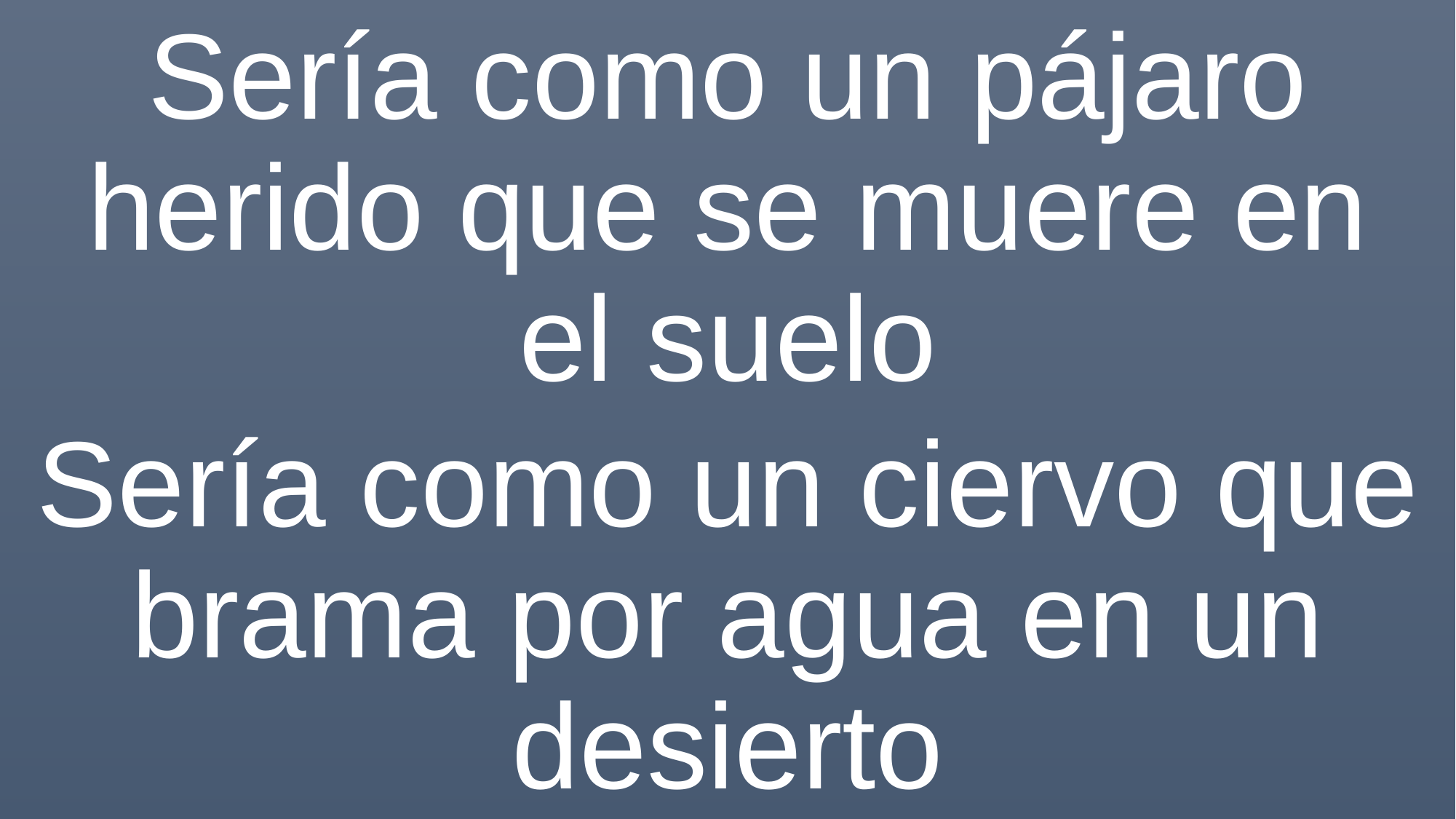

Sería como un pájaro herido que se muere en el suelo
Sería como un ciervo que brama por agua en un desierto